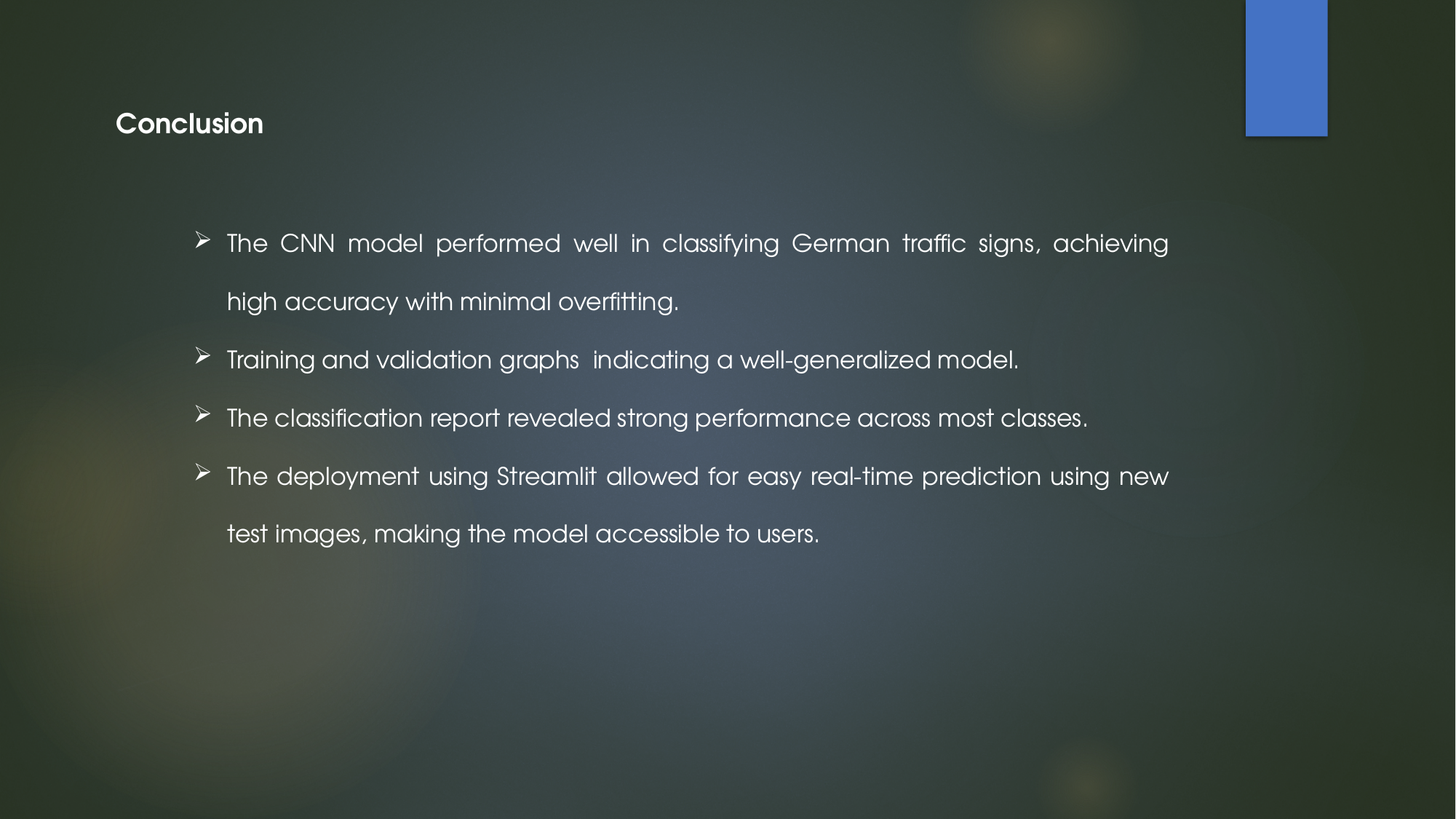

Conclusion
The CNN model performed well in classifying German traffic signs, achieving high accuracy with minimal overfitting.
Training and validation graphs  indicating a well-generalized model.
The classification report revealed strong performance across most classes.
The deployment using Streamlit allowed for easy real-time prediction using new test images, making the model accessible to users.